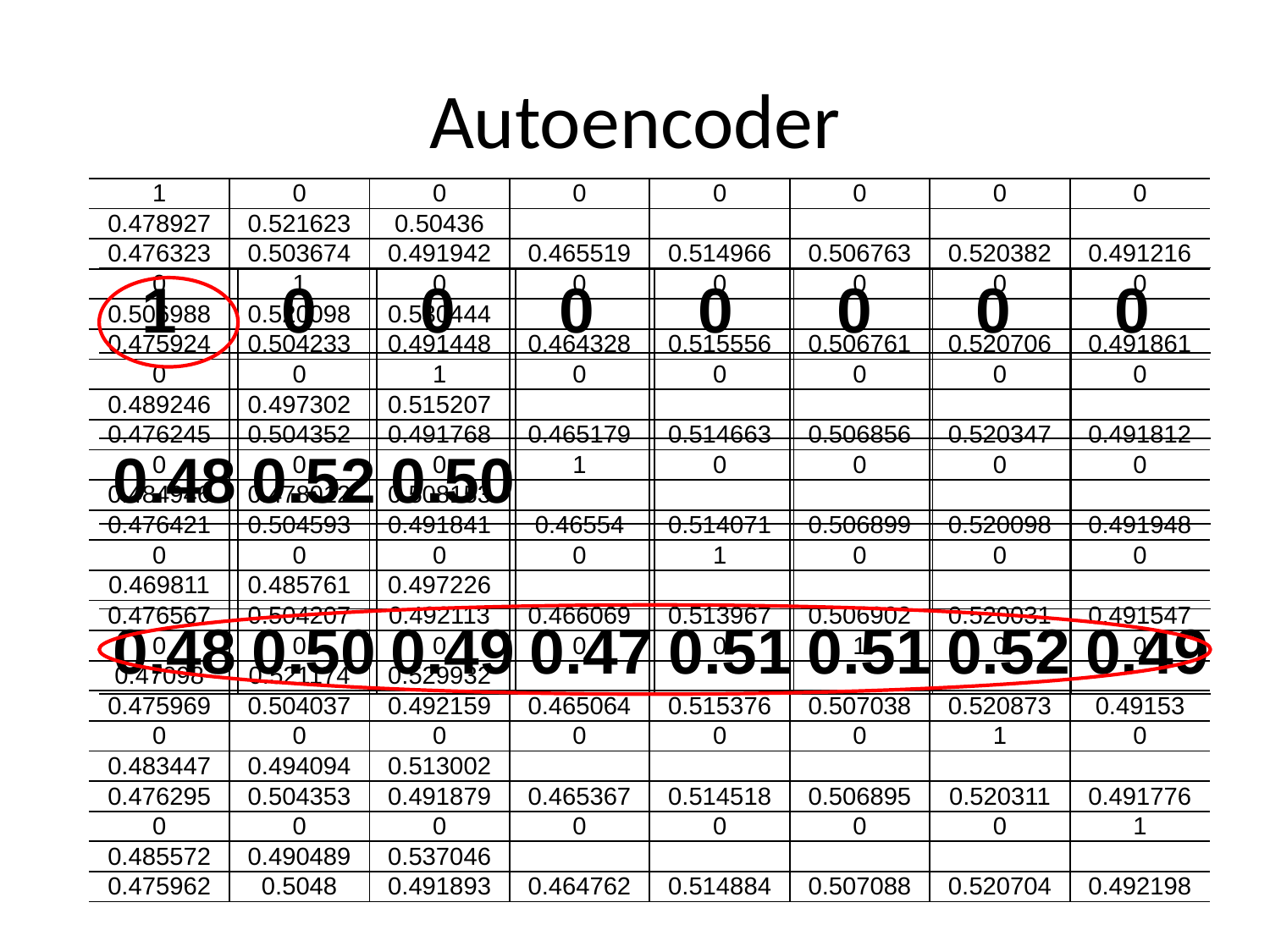

# Autoencoder
| 1 | 0 | 0 | 0 | 0 | 0 | 0 | 0 |
| --- | --- | --- | --- | --- | --- | --- | --- |
| 0.478927 | 0.521623 | 0.50436 |  |  |  |  |  |
| 0.476323 | 0.503674 | 0.491942 | 0.465519 | 0.514966 | 0.506763 | 0.520382 | 0.491216 |
| 0 | 1 | 0 | 0 | 0 | 0 | 0 | 0 |
| 0.506988 | 0.520098 | 0.530444 |  |  |  |  |  |
| 0.475924 | 0.504233 | 0.491448 | 0.464328 | 0.515556 | 0.506761 | 0.520706 | 0.491861 |
| 0 | 0 | 1 | 0 | 0 | 0 | 0 | 0 |
| 0.489246 | 0.497302 | 0.515207 |  |  |  |  |  |
| 0.476245 | 0.504352 | 0.491768 | 0.465179 | 0.514663 | 0.506856 | 0.520347 | 0.491812 |
| 0 | 0 | 0 | 1 | 0 | 0 | 0 | 0 |
| 0.484946 | 0.478012 | 0.508153 |  |  |  |  |  |
| 0.476421 | 0.504593 | 0.491841 | 0.46554 | 0.514071 | 0.506899 | 0.520098 | 0.491948 |
| 0 | 0 | 0 | 0 | 1 | 0 | 0 | 0 |
| 0.469811 | 0.485761 | 0.497226 |  |  |  |  |  |
| 0.476567 | 0.504207 | 0.492113 | 0.466069 | 0.513967 | 0.506902 | 0.520031 | 0.491547 |
| 0 | 0 | 0 | 0 | 0 | 1 | 0 | 0 |
| 0.47098 | 0.521174 | 0.529932 |  |  |  |  |  |
| 0.475969 | 0.504037 | 0.492159 | 0.465064 | 0.515376 | 0.507038 | 0.520873 | 0.49153 |
| 0 | 0 | 0 | 0 | 0 | 0 | 1 | 0 |
| 0.483447 | 0.494094 | 0.513002 |  |  |  |  |  |
| 0.476295 | 0.504353 | 0.491879 | 0.465367 | 0.514518 | 0.506895 | 0.520311 | 0.491776 |
| 0 | 0 | 0 | 0 | 0 | 0 | 0 | 1 |
| 0.485572 | 0.490489 | 0.537046 |  |  |  |  |  |
| 0.475962 | 0.5048 | 0.491893 | 0.464762 | 0.514884 | 0.507088 | 0.520704 | 0.492198 |
| 1 | 0 | 0 | 0 | 0 | 0 | 0 | 0 |
| --- | --- | --- | --- | --- | --- | --- | --- |
|  |  |  |  |  |  |  |  |
| 0.48 | 0.52 | 0.50 |  |  |  |  |  |
|  |  |  |  |  |  |  |  |
| 0.48 | 0.50 | 0.49 | 0.47 | 0.51 | 0.51 | 0.52 | 0.49 |